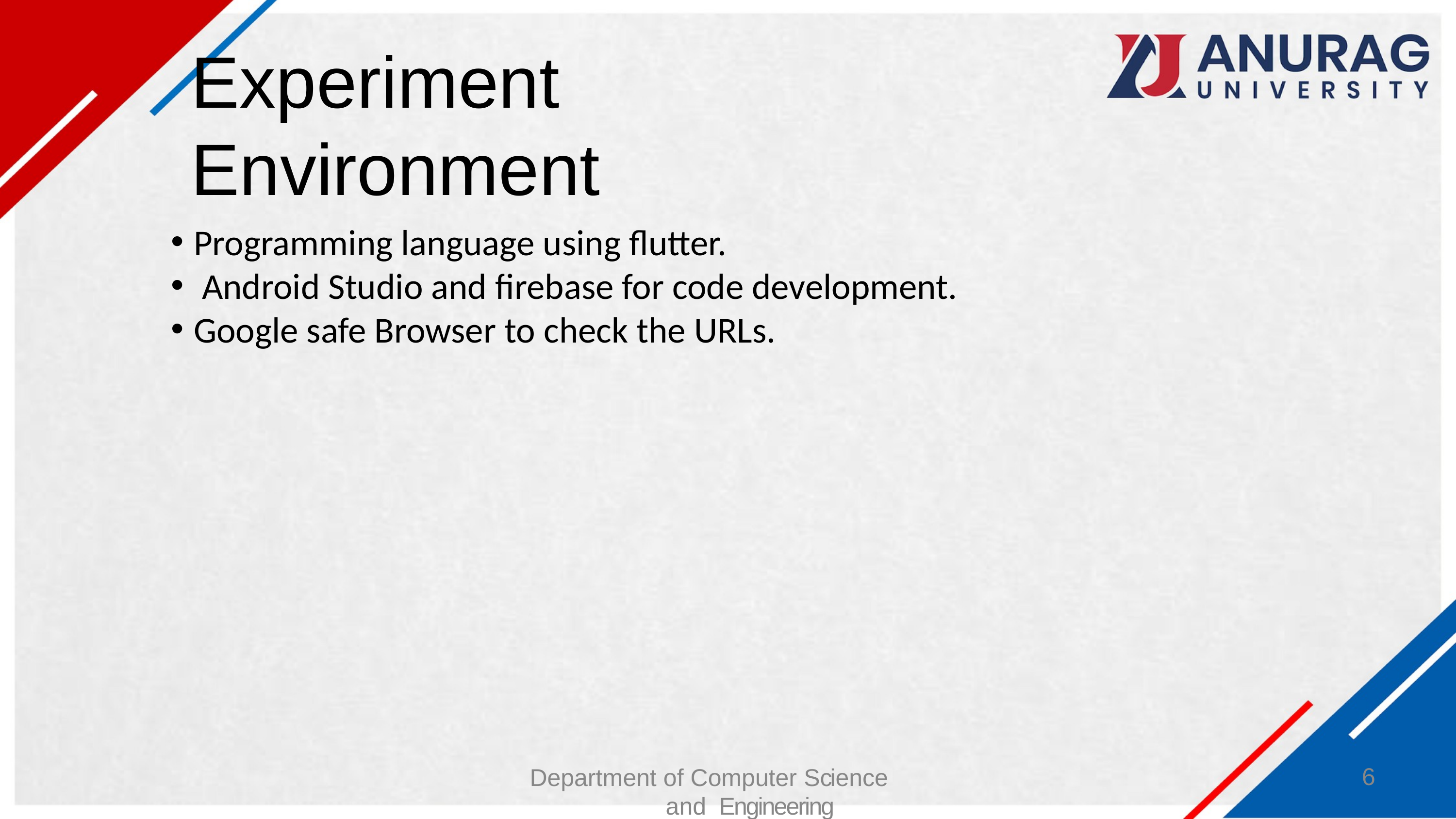

# Experiment Environment
Programming language using flutter.
 Android Studio and firebase for code development.
Google safe Browser to check the URLs.

6
Department of Computer Science and  Engineering